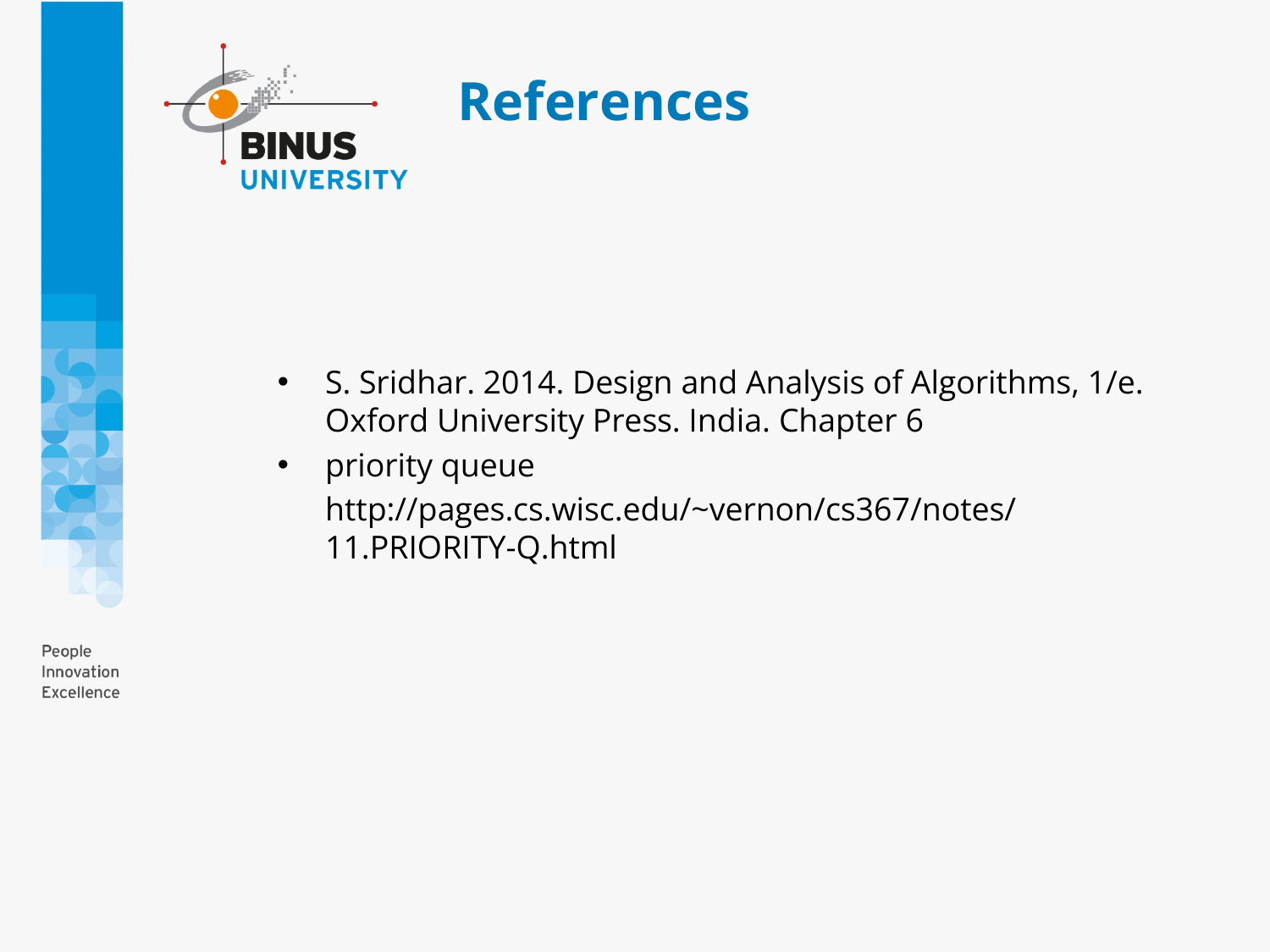

# References
S. Sridhar. 2014. Design and Analysis of Algorithms, 1/e. Oxford University Press. India. Chapter 6
priority queue
	http://pages.cs.wisc.edu/~vernon/cs367/notes/11.PRIORITY-Q.html